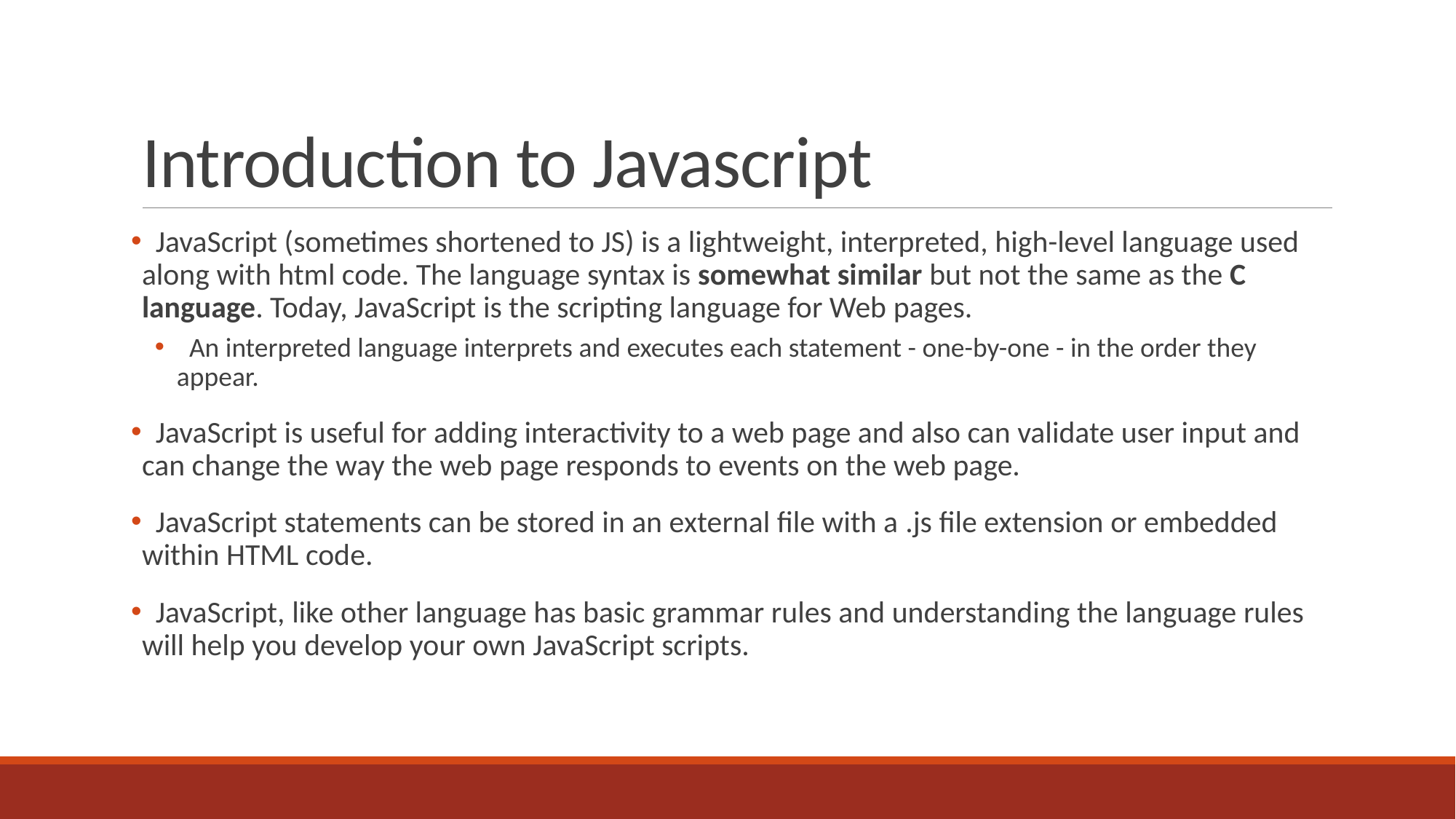

# Introduction to Javascript
  JavaScript (sometimes shortened to JS) is a lightweight, interpreted, high-level language used along with html code. The language syntax is somewhat similar but not the same as the C language. Today, JavaScript is the scripting language for Web pages.
  An interpreted language interprets and executes each statement - one-by-one - in the order they appear.
  JavaScript is useful for adding interactivity to a web page and also can validate user input and can change the way the web page responds to events on the web page.
  JavaScript statements can be stored in an external file with a .js file extension or embedded within HTML code.
  JavaScript, like other language has basic grammar rules and understanding the language rules will help you develop your own JavaScript scripts.